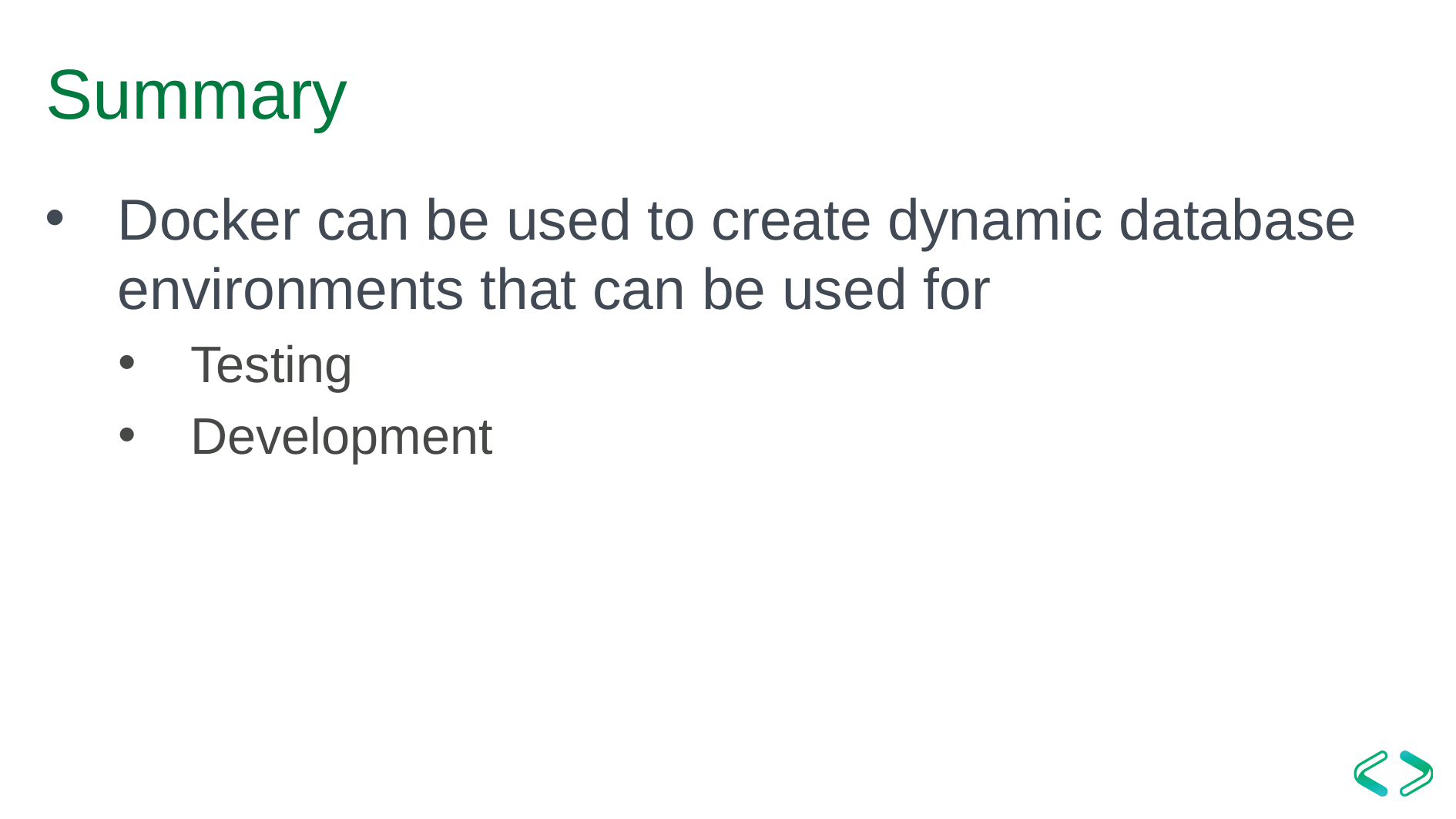

# Summary
Docker can be used to create dynamic database environments that can be used for
Testing
Development